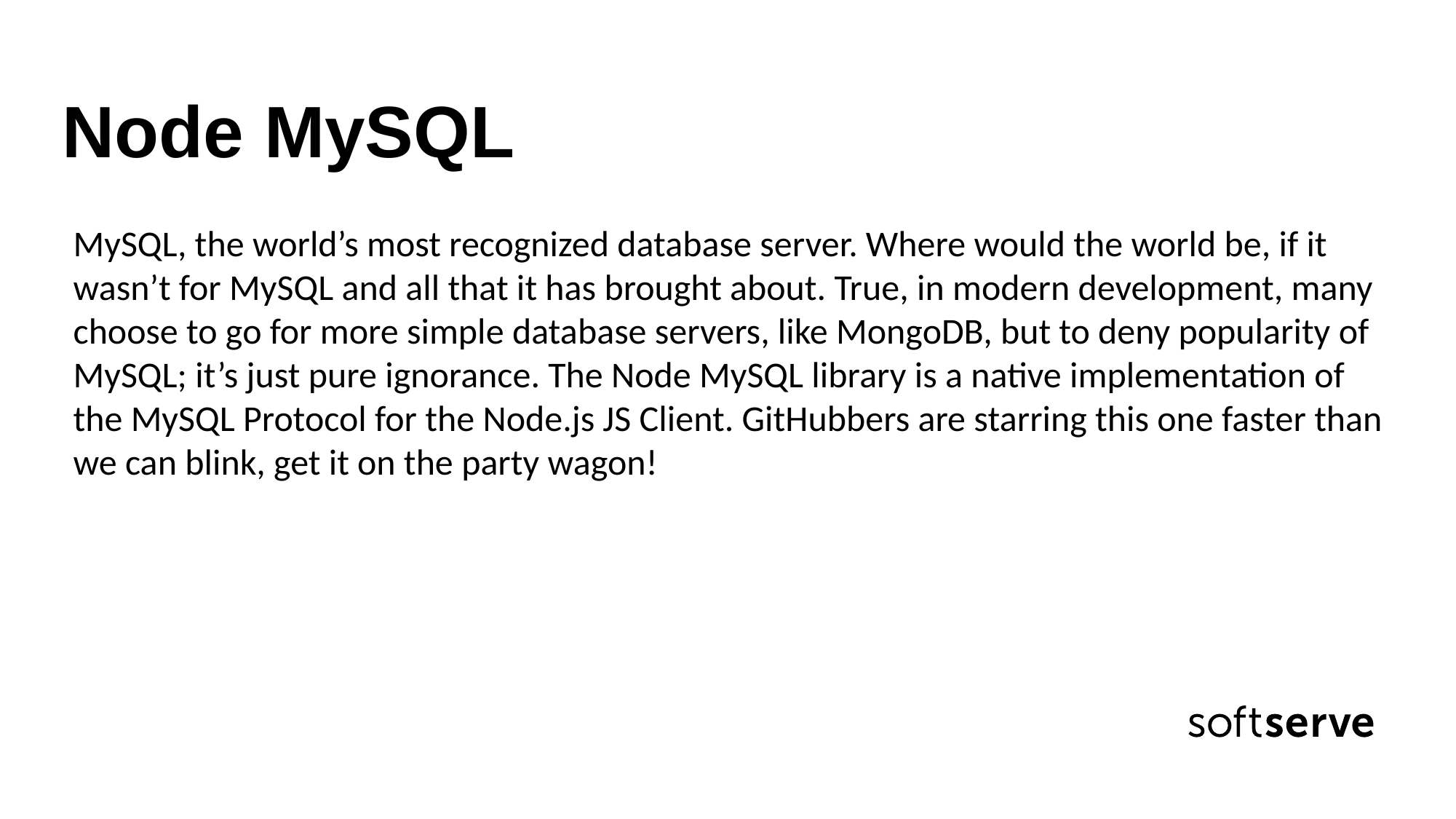

Node MySQL
MySQL, the world’s most recognized database server. Where would the world be, if it wasn’t for MySQL and all that it has brought about. True, in modern development, many choose to go for more simple database servers, like MongoDB, but to deny popularity of MySQL; it’s just pure ignorance. The Node MySQL library is a native implementation of the MySQL Protocol for the Node.js JS Client. GitHubbers are starring this one faster than we can blink, get it on the party wagon!